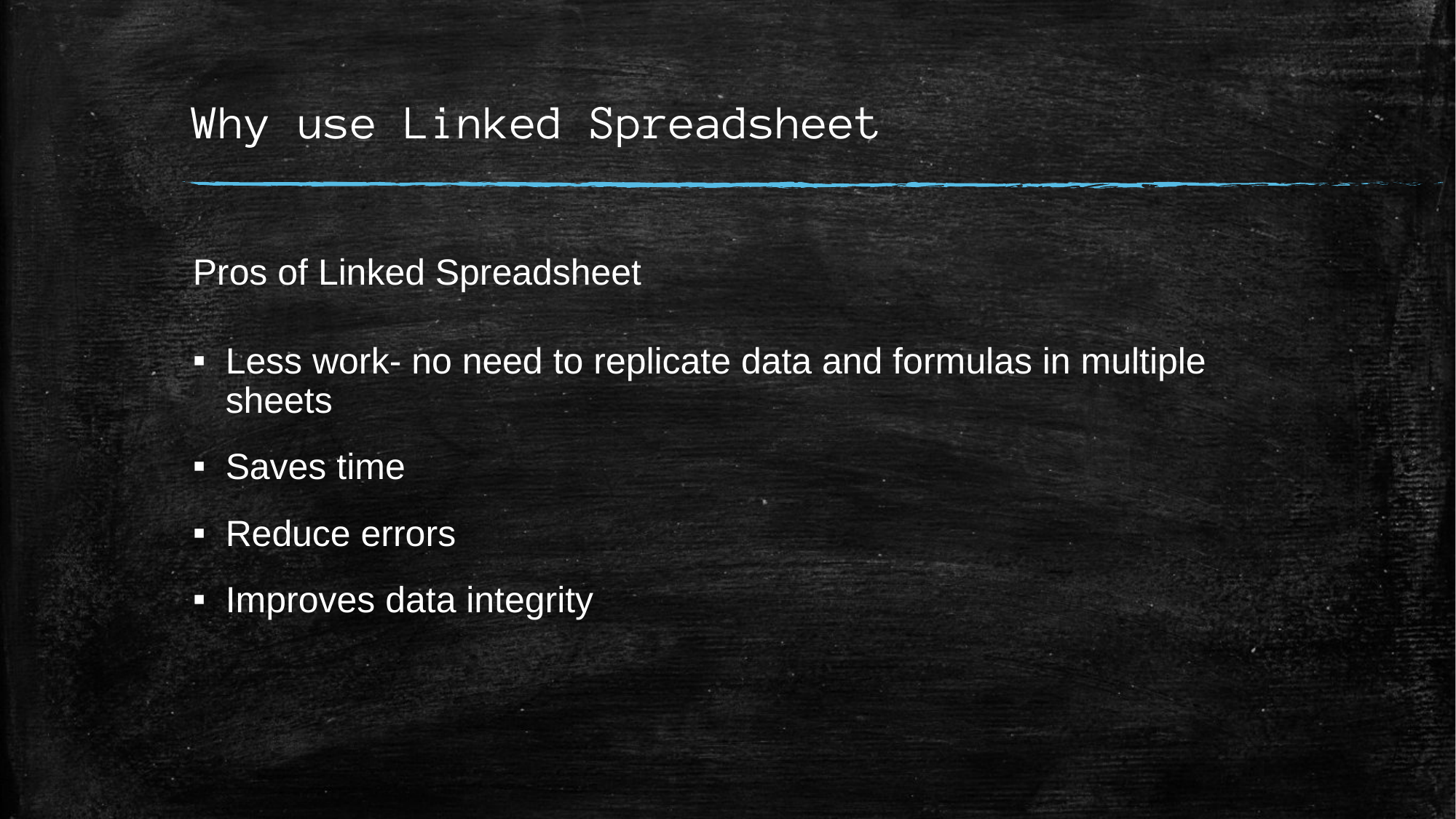

# Why use Linked Spreadsheet
Pros of Linked Spreadsheet
Less work- no need to replicate data and formulas in multiple sheets
Saves time
Reduce errors
Improves data integrity